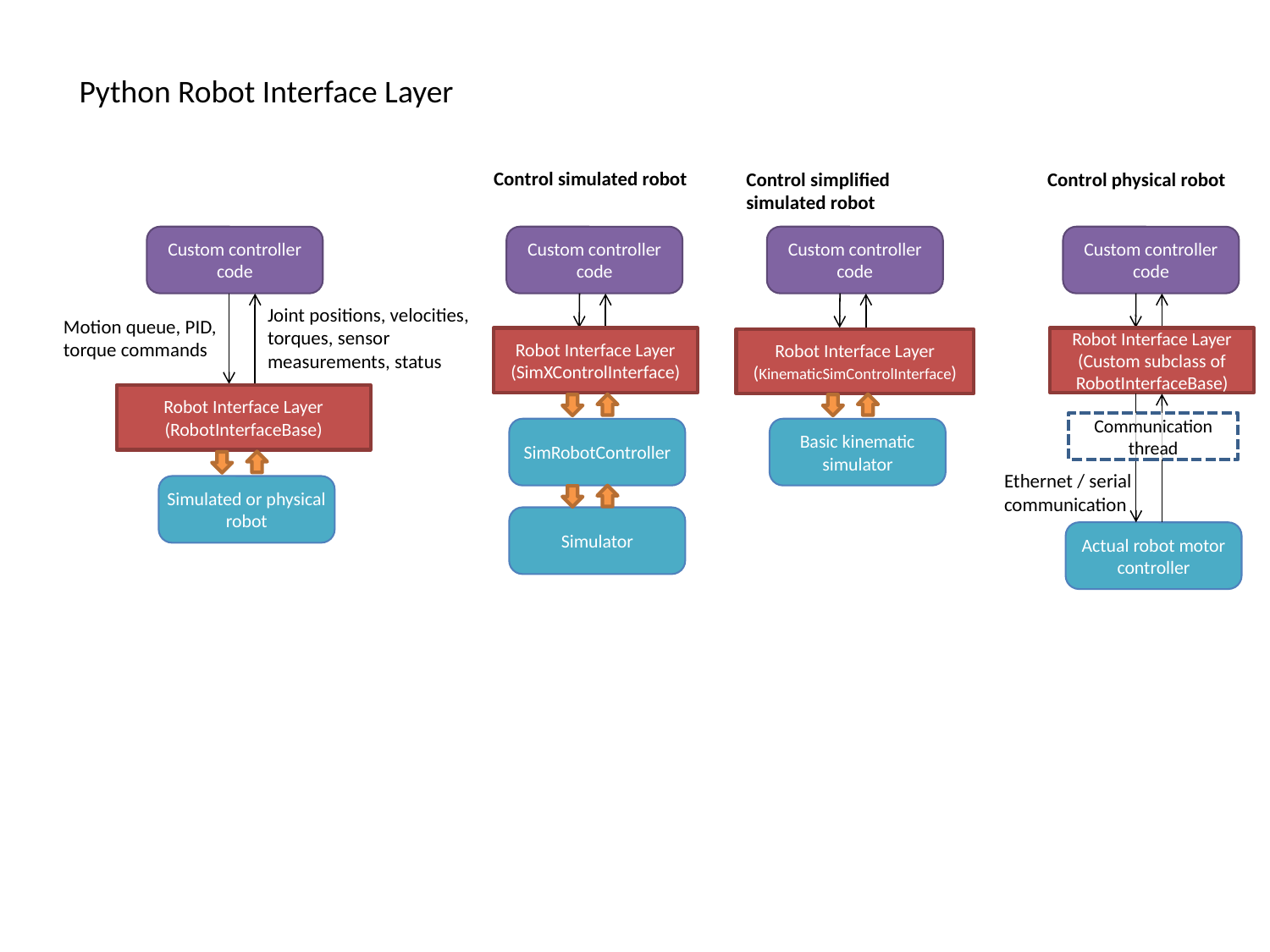

Python Robot Interface Layer
Control simulated robot
Control simplified simulated robot
Control physical robot
Custom controller code
Custom controller code
Custom controller code
Custom controller code
Joint positions, velocities, torques, sensor measurements, status
Motion queue, PID, torque commands
Robot Interface Layer (SimXControlInterface)
Robot Interface Layer (Custom subclass of RobotInterfaceBase)
Robot Interface Layer (KinematicSimControlInterface)
Robot Interface Layer (RobotInterfaceBase)

Communication thread
SimRobotController
Basic kinematic simulator

Ethernet / serial communication
Simulated or physical robot

Simulator
Actual robot motor controller